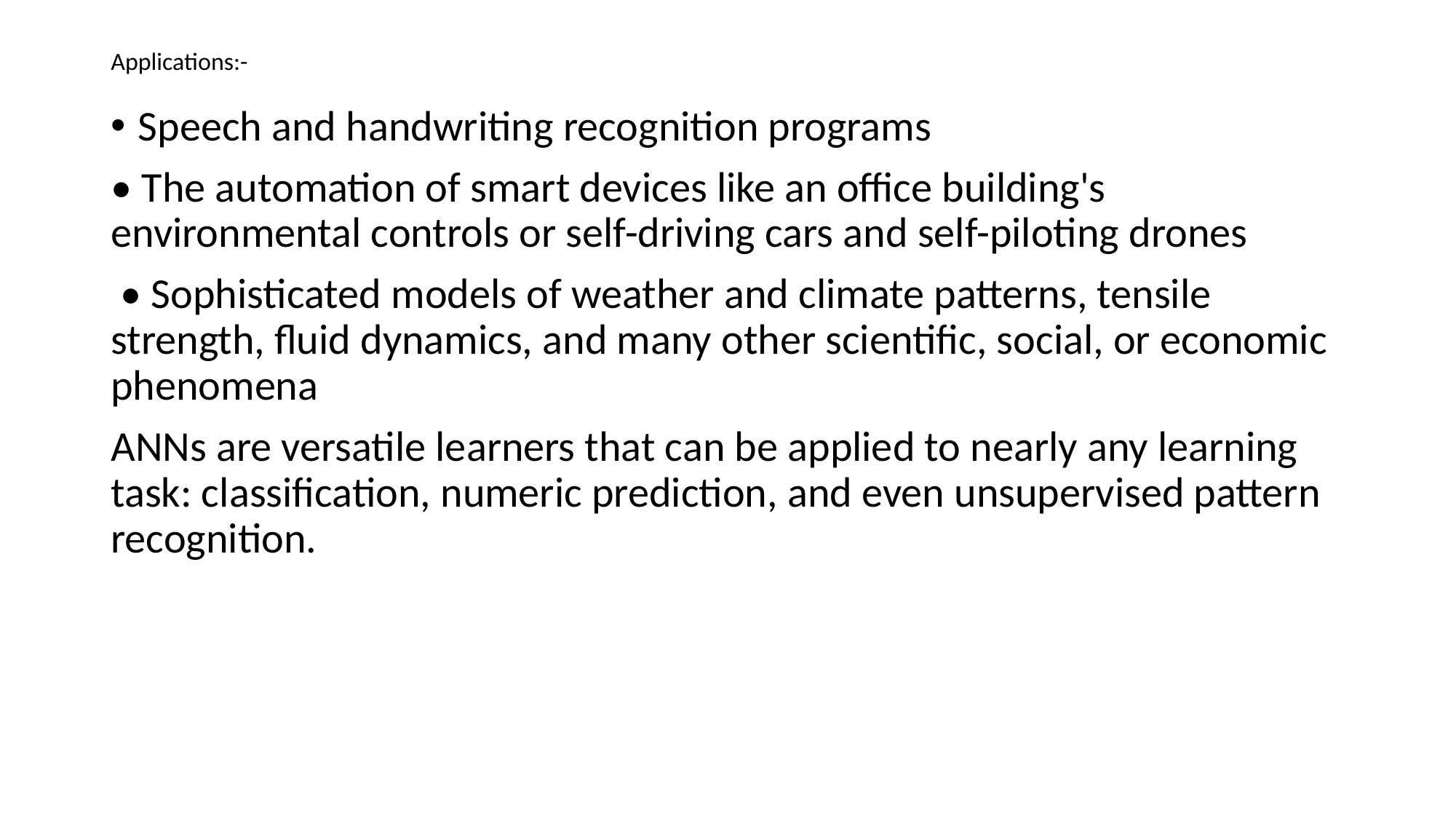

# Applications:-
Speech and handwriting recognition programs
• The automation of smart devices like an office building's environmental controls or self-driving cars and self-piloting drones
 • Sophisticated models of weather and climate patterns, tensile strength, fluid dynamics, and many other scientific, social, or economic phenomena
ANNs are versatile learners that can be applied to nearly any learning task: classification, numeric prediction, and even unsupervised pattern recognition.